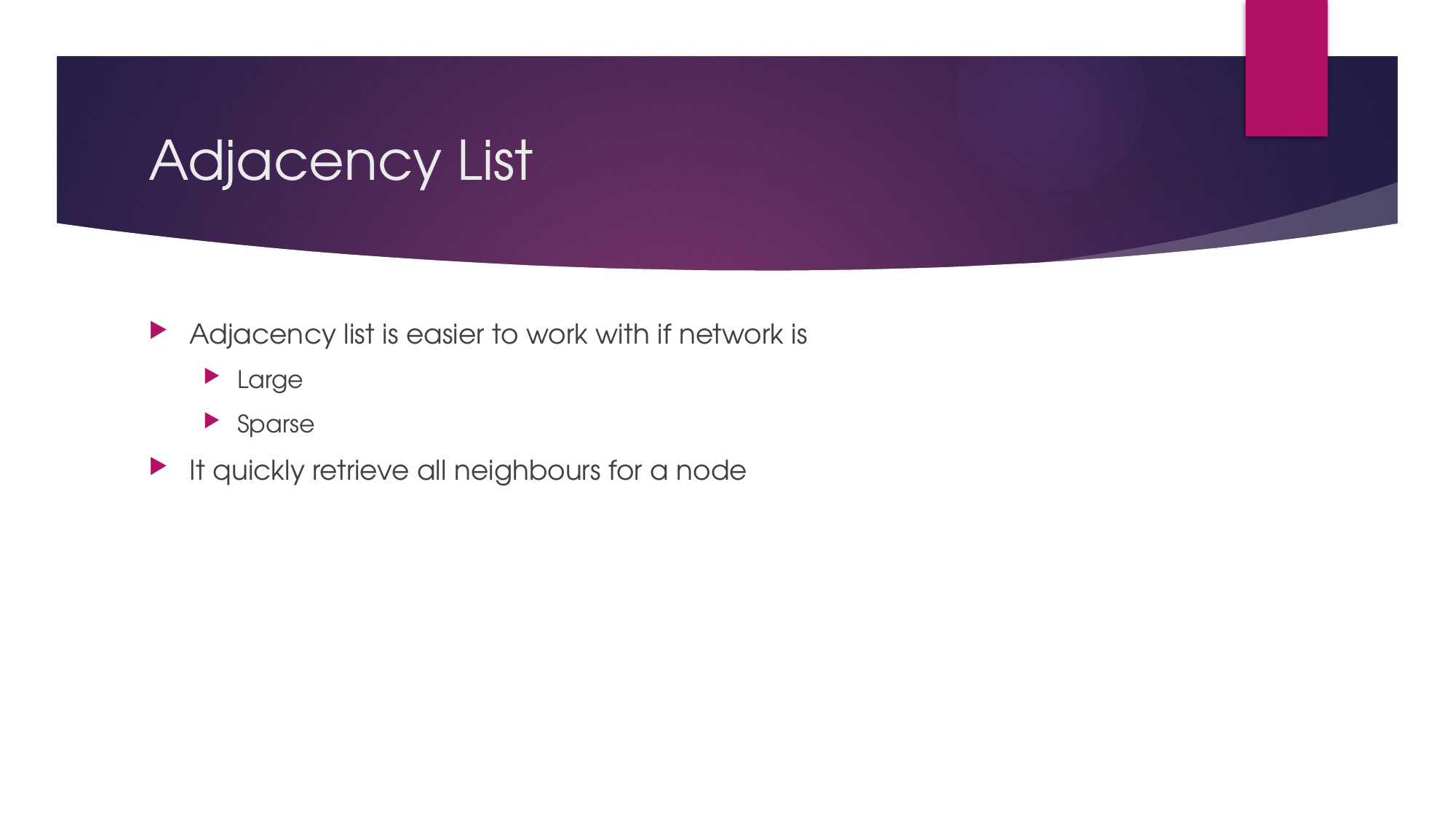

# Adjacency List
Adjacency list is easier to work with if network is
Large
Sparse
It quickly retrieve all neighbours for a node